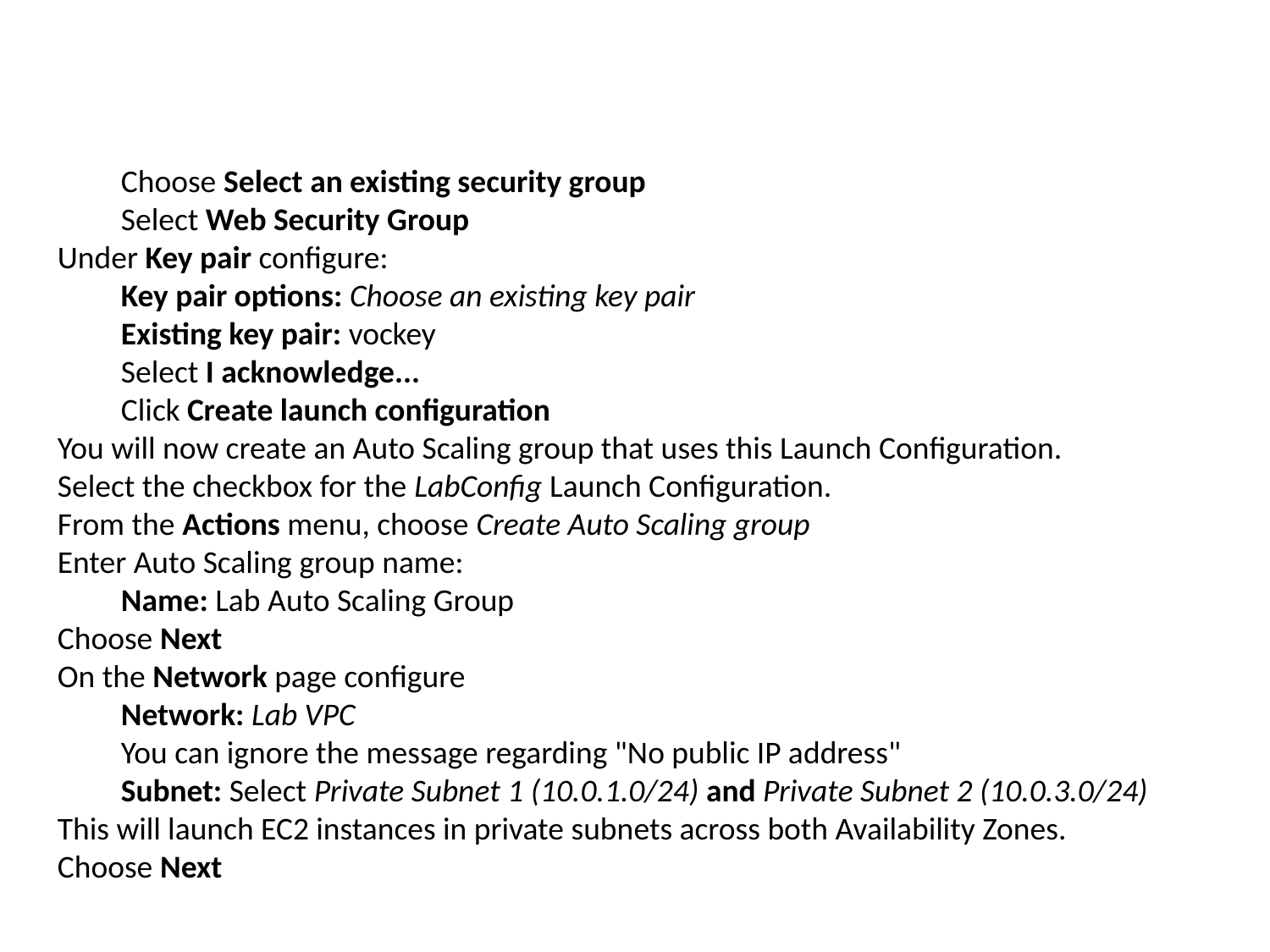

Choose Select an existing security group
Select Web Security Group
Under Key pair configure:
Key pair options: Choose an existing key pair
Existing key pair: vockey
Select I acknowledge...
Click Create launch configuration
You will now create an Auto Scaling group that uses this Launch Configuration.
Select the checkbox for the LabConfig Launch Configuration.
From the Actions menu, choose Create Auto Scaling group
Enter Auto Scaling group name:
Name: Lab Auto Scaling Group
Choose Next
On the Network page configure
Network: Lab VPC
You can ignore the message regarding "No public IP address"
Subnet: Select Private Subnet 1 (10.0.1.0/24) and Private Subnet 2 (10.0.3.0/24)
This will launch EC2 instances in private subnets across both Availability Zones.
Choose Next